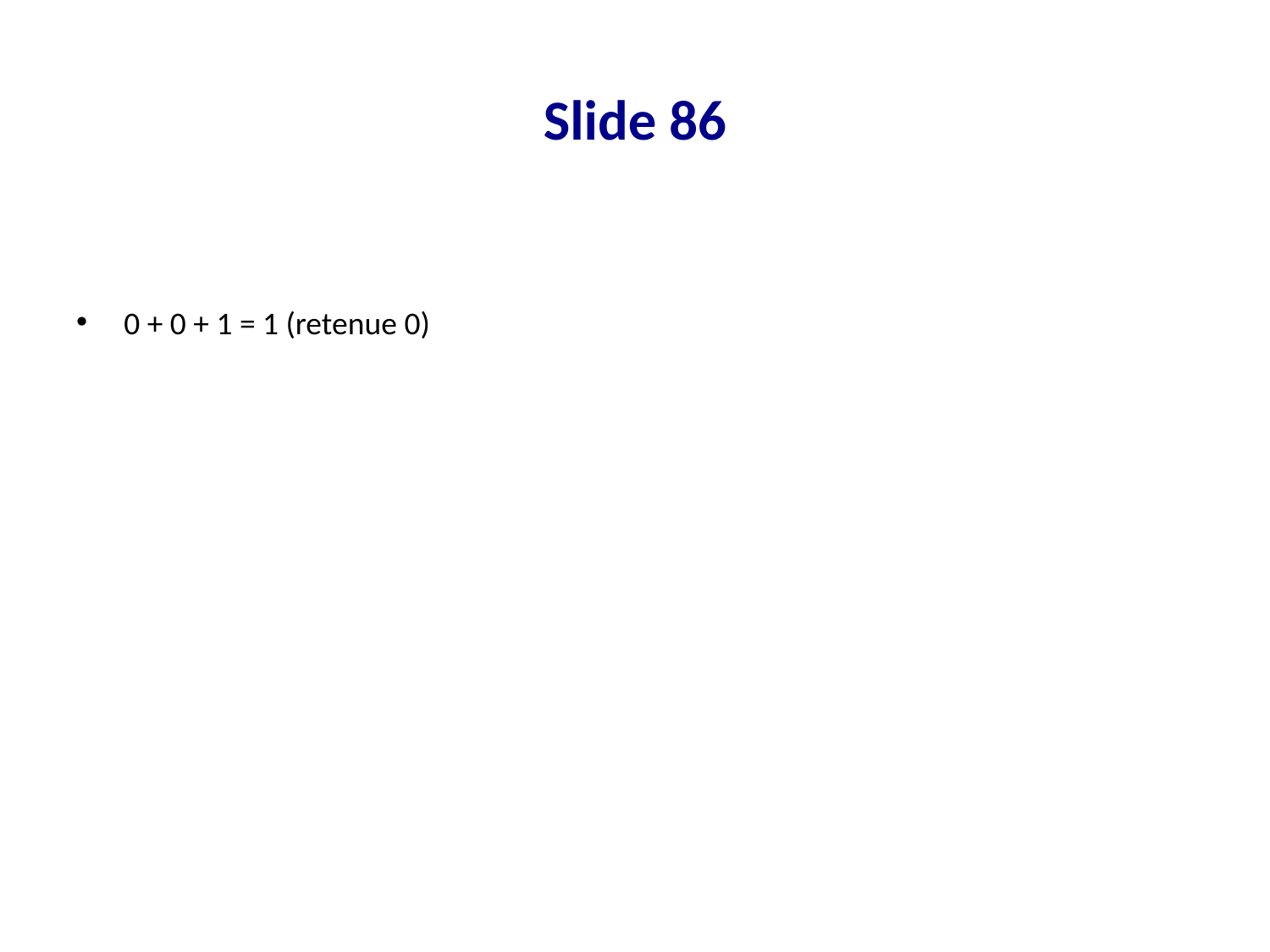

# Slide 86

0 + 0 + 1 = 1 (retenue 0)